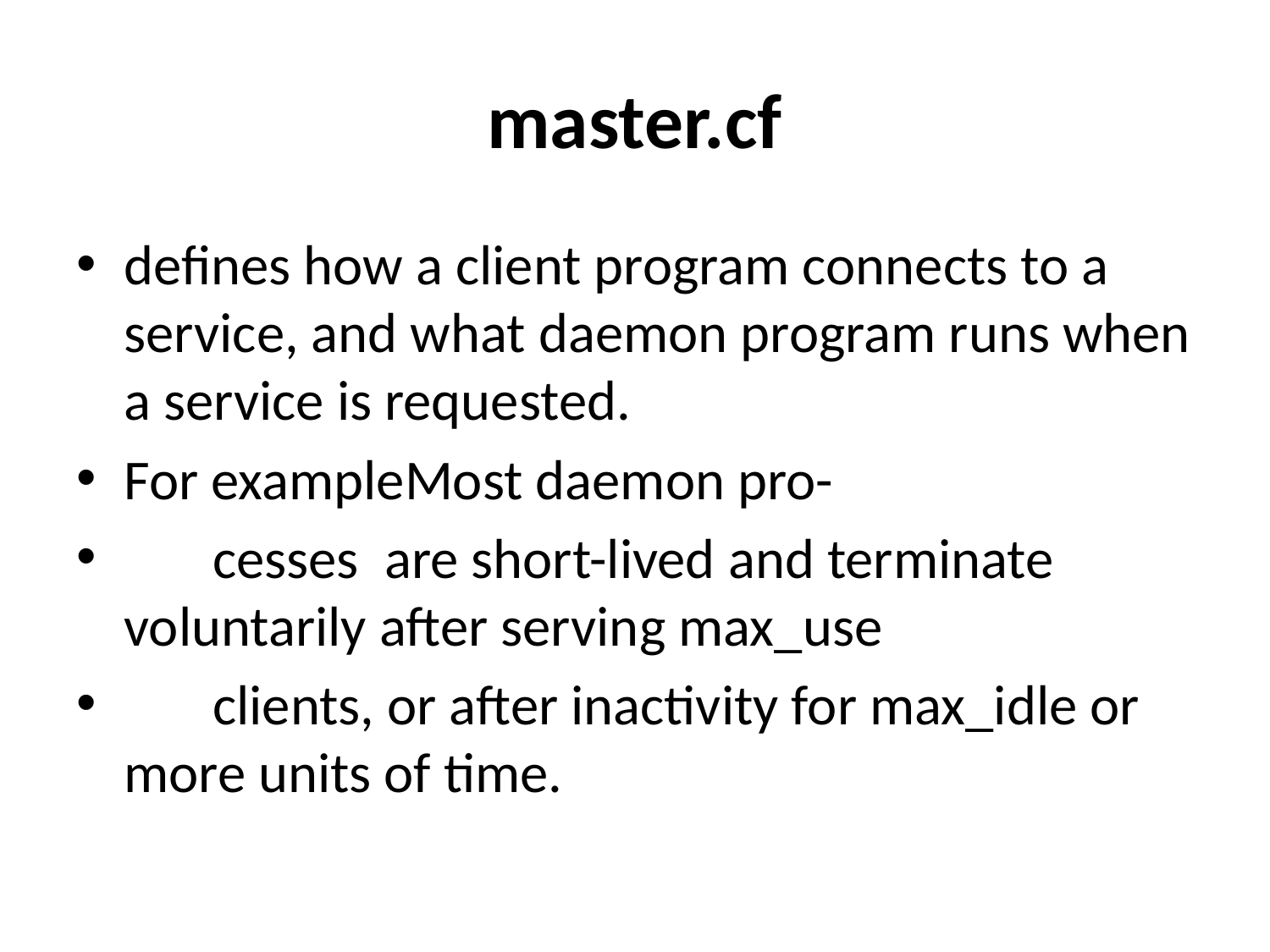

# master.cf
defines how a client program connects to a service, and what daemon program runs when a service is requested.
For exampleMost daemon pro-
       cesses  are short-lived and terminate voluntarily after serving max_use
       clients, or after inactivity for max_idle or more units of time.